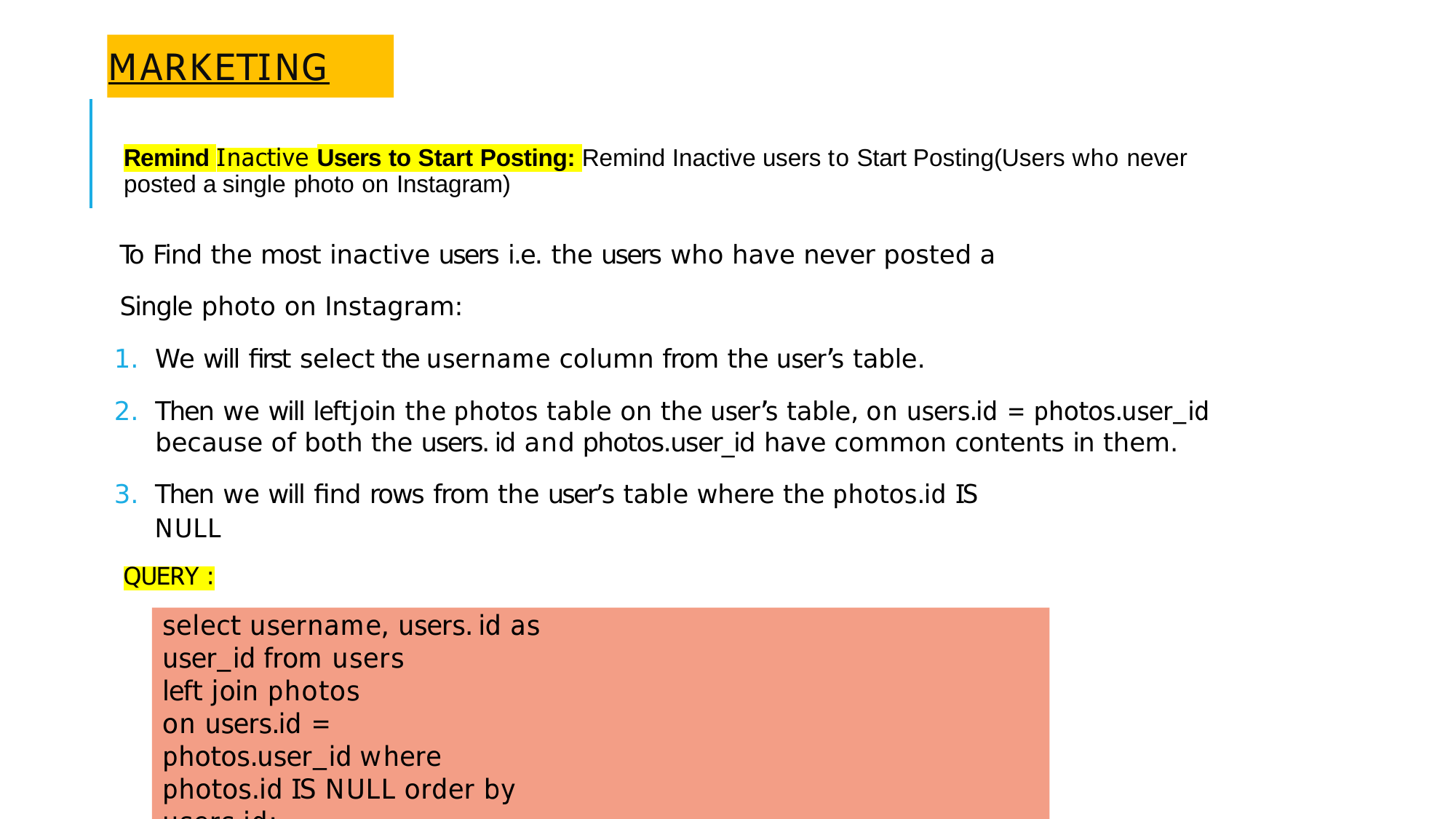

# Marketing
Remind Inactive Users to Start Posting: Remind Inactive users to Start Posting(Users who never posted a single photo on Instagram)

To Find the most inactive users i.e. the users who have never posted a
Single photo on Instagram:
We will first select the username column from the user’s table.
Then we will leftjoin the photos table on the user’s table, on users.id = photos.user_id because of both the users. id and photos.user_id have common contents in them.
Then we will find rows from the user’s table where the photos.id IS
NULL
QUERY :

select username, users. id as user_id from users
left join photos
on users.id = photos.user_id where photos.id IS NULL order by users.id;